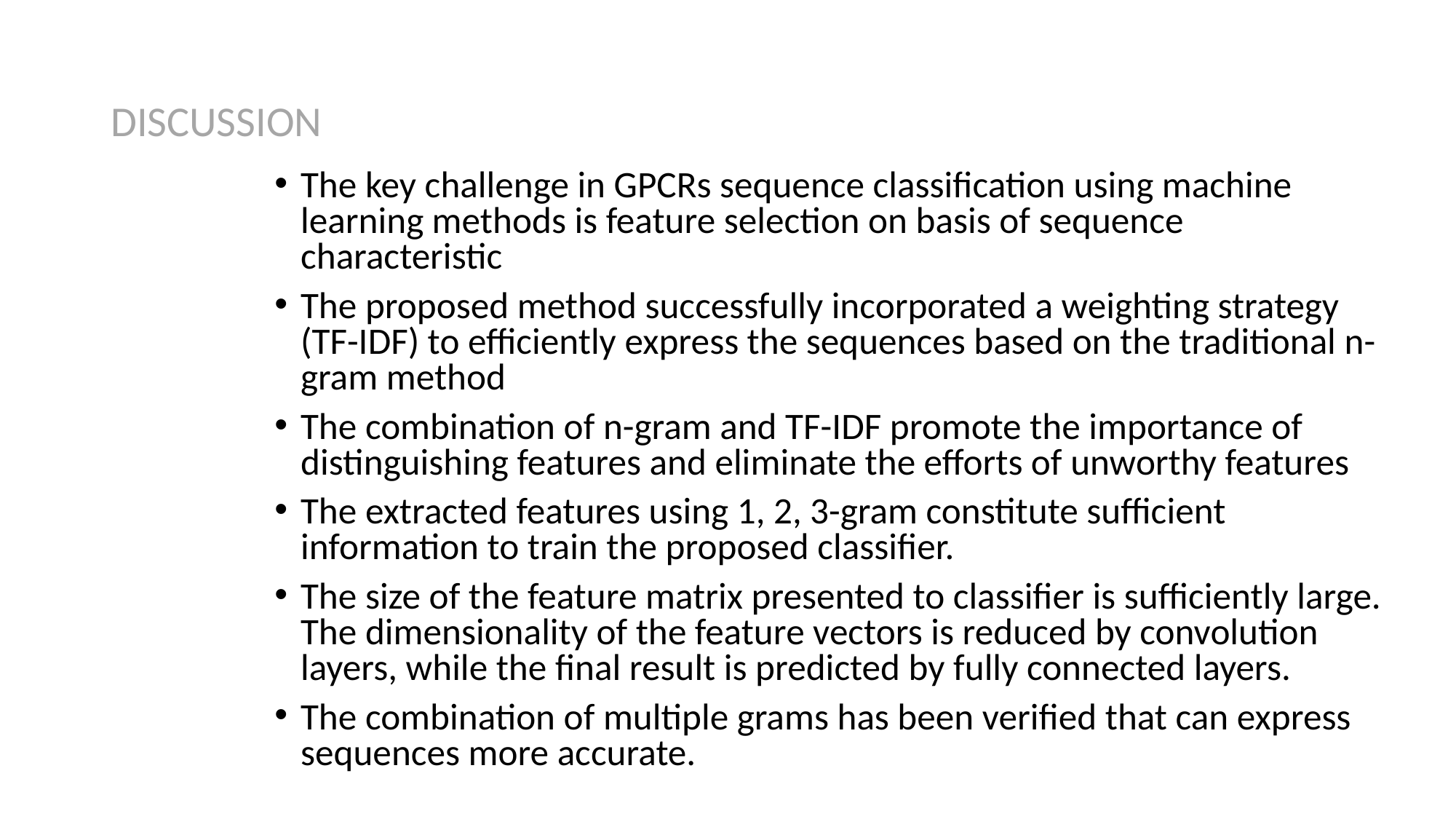

# DISCUSSION
The key challenge in GPCRs sequence classification using machine learning methods is feature selection on basis of sequence characteristic
The proposed method successfully incorporated a weighting strategy (TF-IDF) to efficiently express the sequences based on the traditional n-gram method
The combination of n-gram and TF-IDF promote the importance of distinguishing features and eliminate the efforts of unworthy features
The extracted features using 1, 2, 3-gram constitute sufficient information to train the proposed classifier.
The size of the feature matrix presented to classifier is sufficiently large. The dimensionality of the feature vectors is reduced by convolution layers, while the final result is predicted by fully connected layers.
The combination of multiple grams has been verified that can express sequences more accurate.